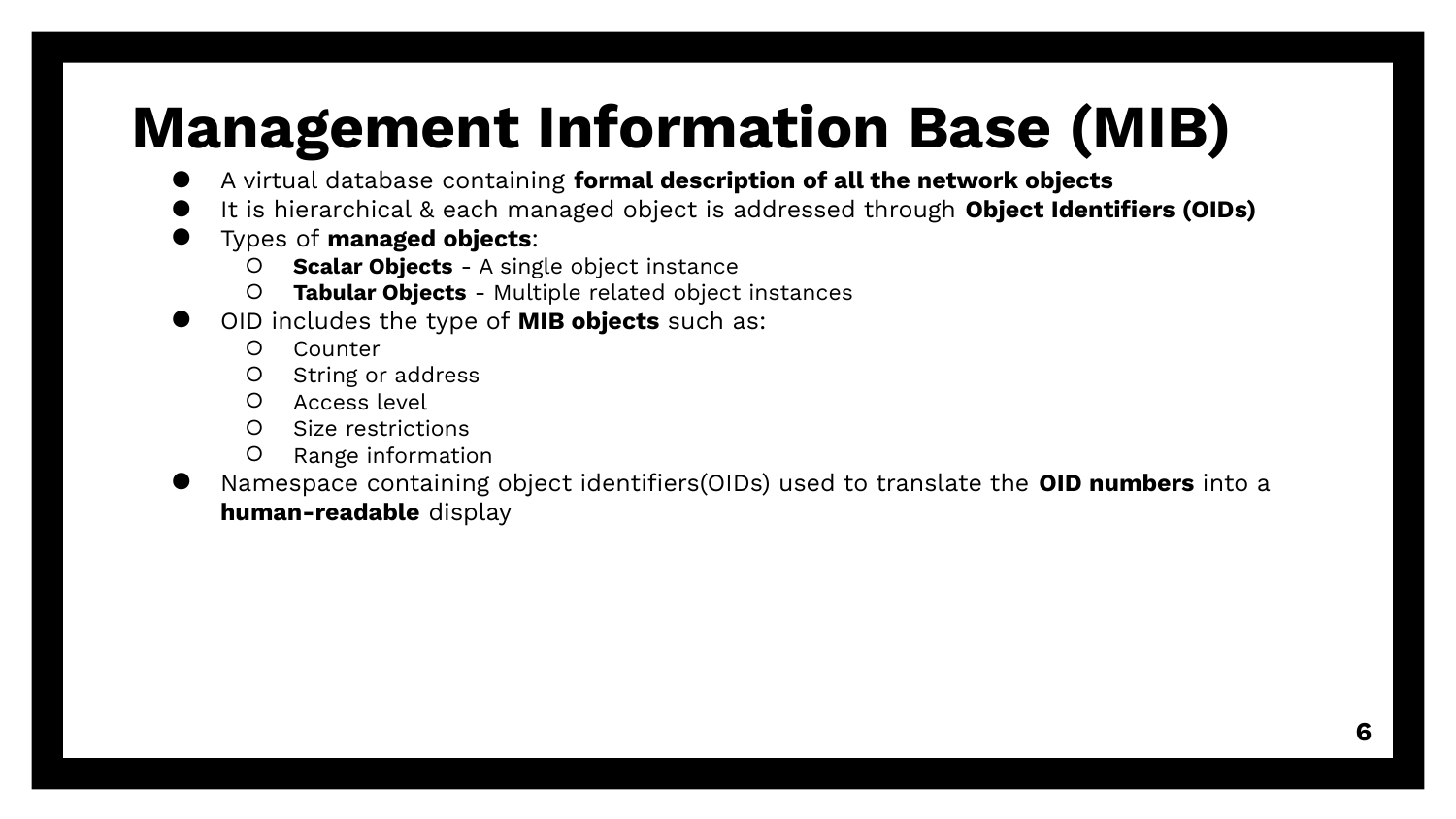

# Management Information Base (MIB)
A virtual database containing formal description of all the network objects
It is hierarchical & each managed object is addressed through Object Identifiers (OIDs)
Types of managed objects:
Scalar Objects - A single object instance
Tabular Objects - Multiple related object instances
OID includes the type of MIB objects such as:
Counter
String or address
Access level
Size restrictions
Range information
Namespace containing object identifiers(OIDs) used to translate the OID numbers into a human-readable display
6